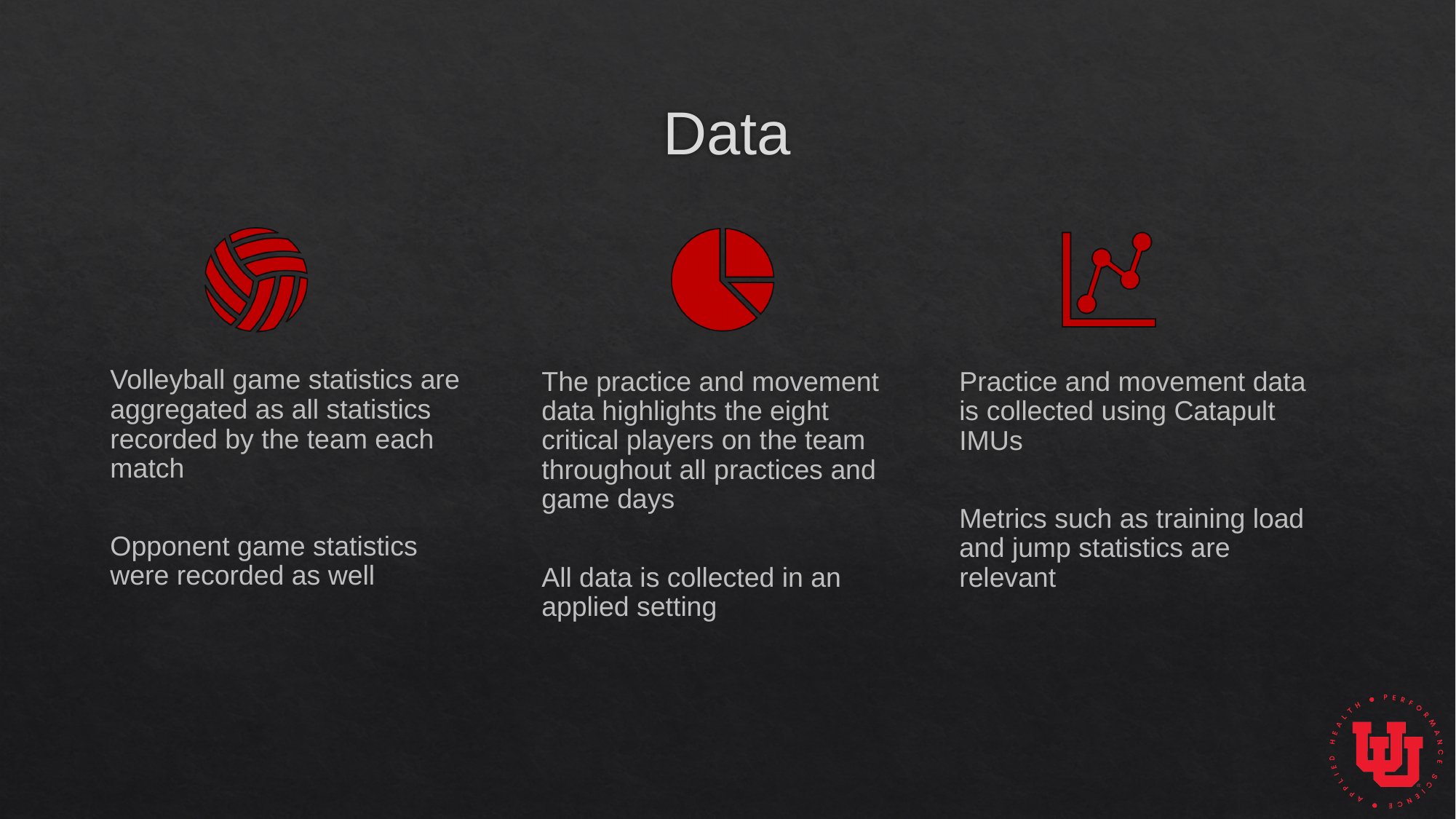

# Data
Volleyball game statistics are aggregated as all statistics recorded by the team each match

Opponent game statistics were recorded as well

The practice and movement data highlights the eight critical players on the team throughout all practices and game days

All data is collected in an applied setting
Practice and movement data is collected using Catapult IMUs

Metrics such as training load and jump statistics are relevant